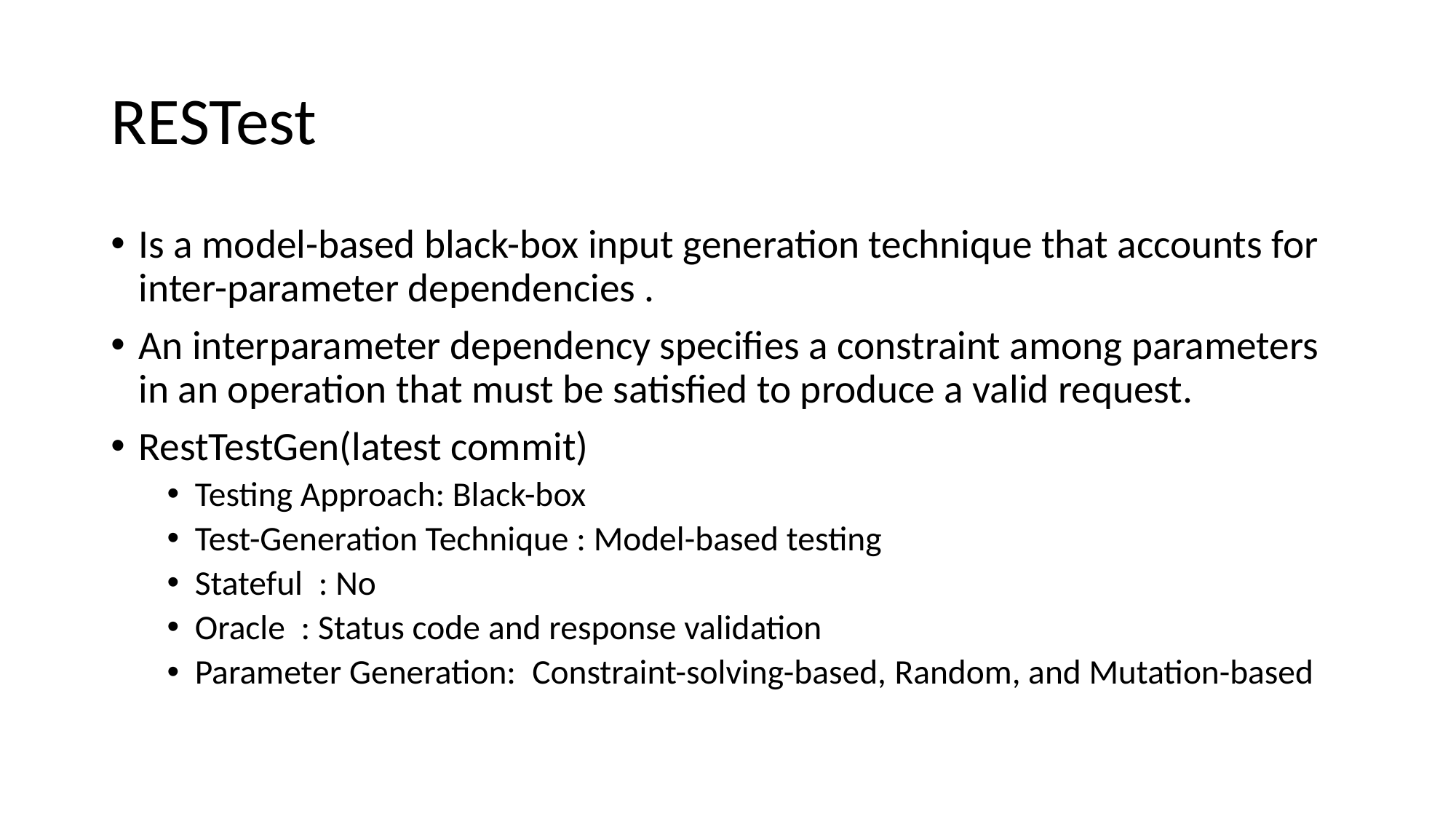

# RESTest
Is a model-based black-box input generation technique that accounts for inter-parameter dependencies .
An interparameter dependency specifies a constraint among parameters in an operation that must be satisfied to produce a valid request.
RestTestGen(latest commit)
Testing Approach: Black-box
Test-Generation Technique : Model-based testing
Stateful  : No
Oracle  : Status code and response validation
Parameter Generation:  Constraint-solving-based, Random, and Mutation-based